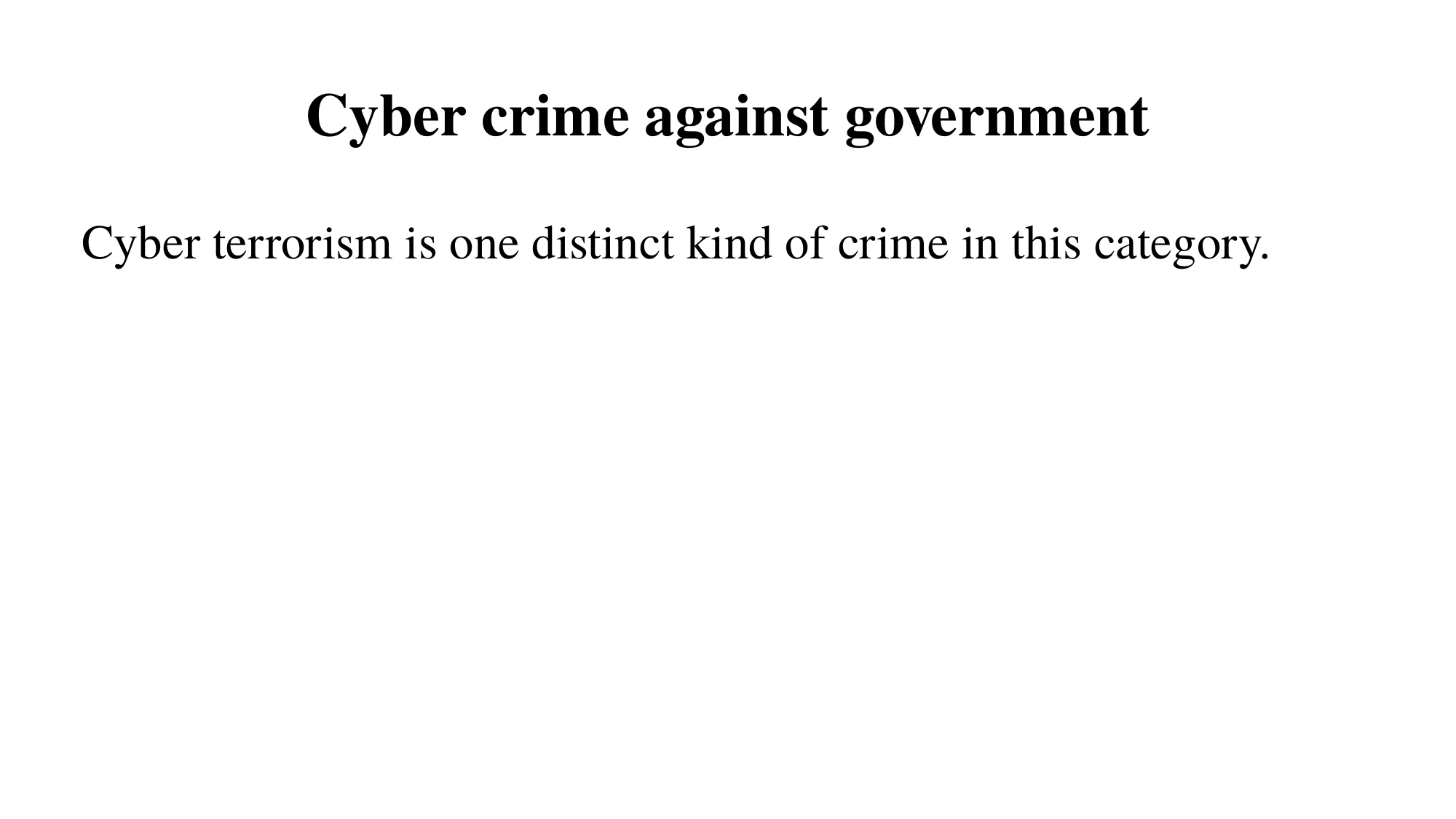

# Cyber crime against government
Cyber terrorism is one distinct kind of crime in this category.